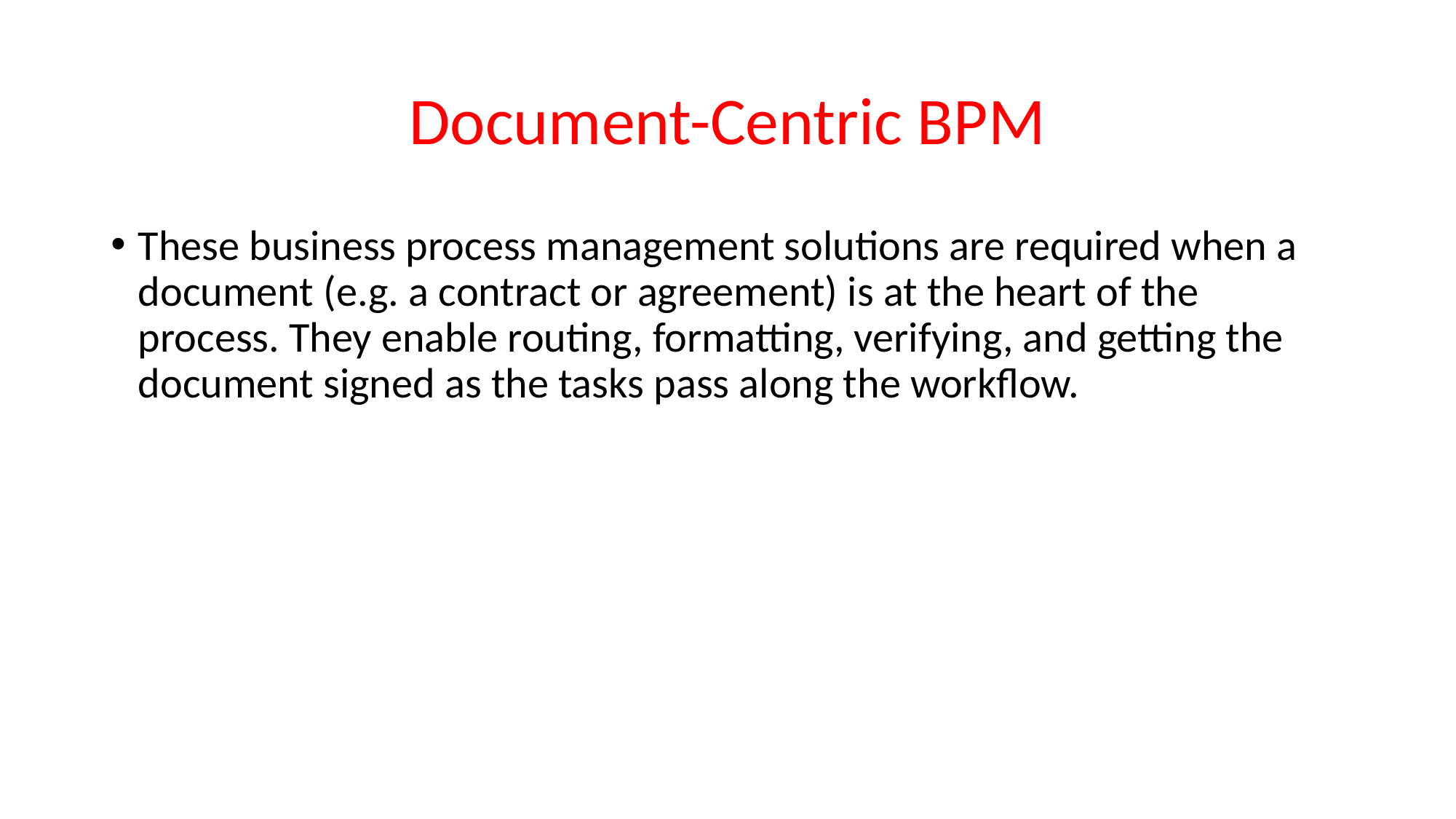

# Document-Centric BPM
These business process management solutions are required when a document (e.g. a contract or agreement) is at the heart of the process. They enable routing, formatting, verifying, and getting the document signed as the tasks pass along the workflow.